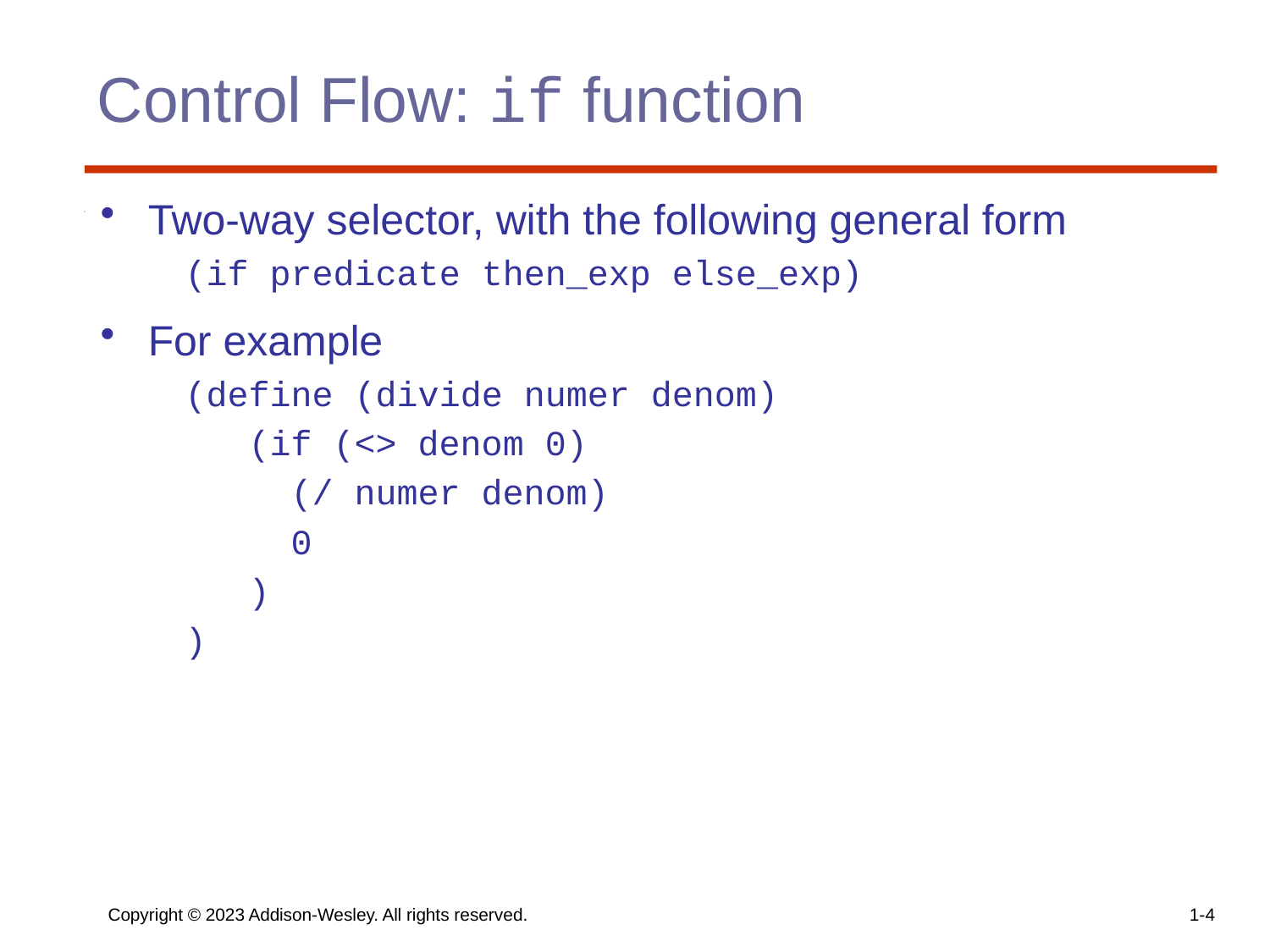

# Control Flow: if function
Two-way selector, with the following general form
    (if predicate then_exp else_exp)

For example
    (define (divide numer denom)
       (if (<> denom 0)
         (/ numer denom)
         0
       )
    )
Copyright © 2023 Addison-Wesley. All rights reserved.
1-4